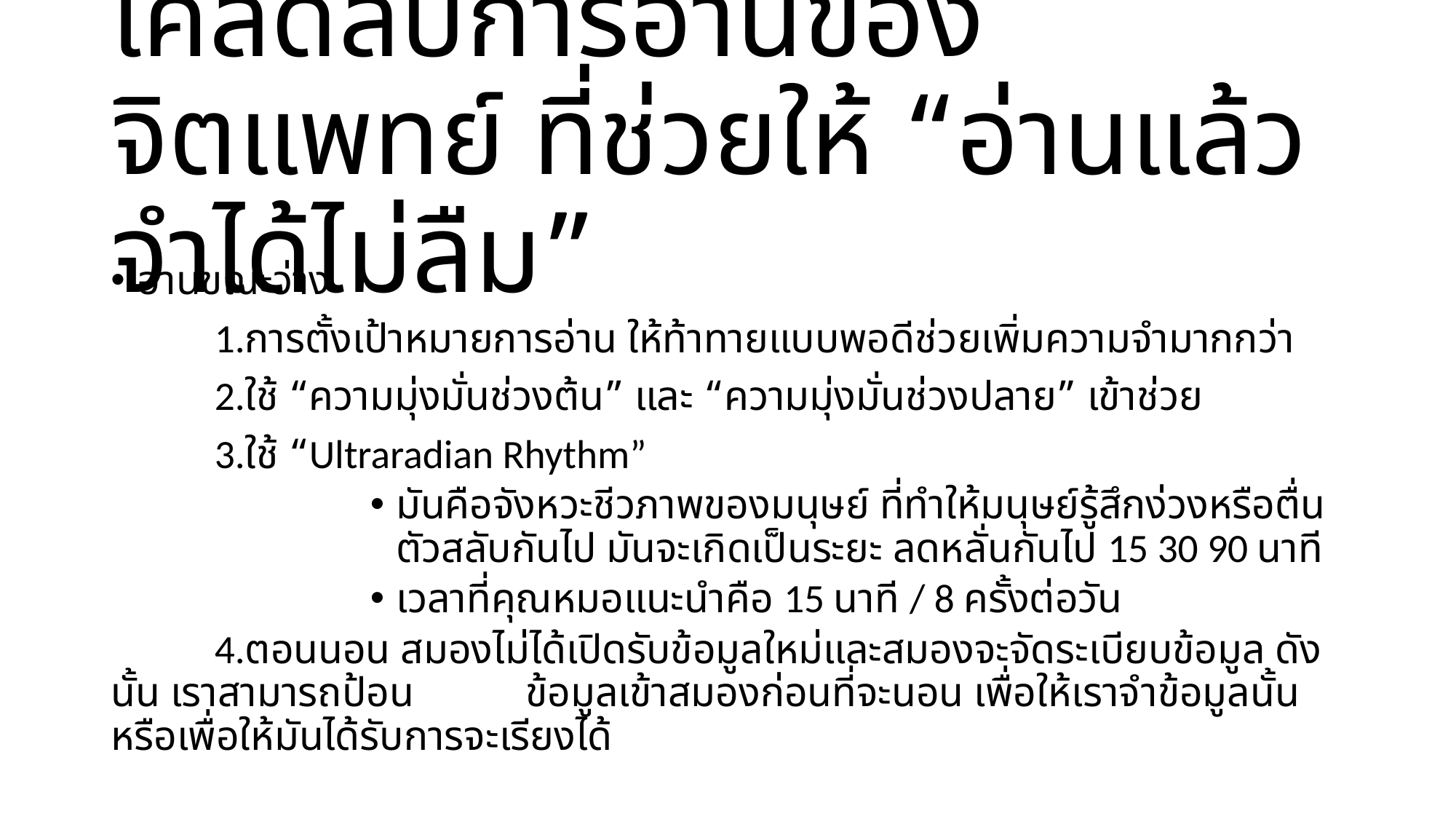

# เคล็ดลับการอ่านของจิตแพทย์ ที่ช่วยให้ “อ่านแล้วจำได้ไม่ลืม”
อ่านขณะว่าง
	1.การตั้งเป้าหมายการอ่าน ให้ท้าทายแบบพอดีช่วยเพิ่มความจำมากกว่า
	2.ใช้ “ความมุ่งมั่นช่วงต้น” และ “ความมุ่งมั่นช่วงปลาย” เข้าช่วย
	3.ใช้ “Ultraradian Rhythm”
มันคือจังหวะชีวภาพของมนุษย์ ที่ทำให้มนุษย์รู้สึกง่วงหรือตื่นตัวสลับกันไป มันจะเกิดเป็นระยะ ลดหลั่นกันไป 15 30 90 นาที
เวลาที่คุณหมอแนะนำคือ 15 นาที / 8 ครั้งต่อวัน
	4.ตอนนอน สมองไม่ได้เปิดรับข้อมูลใหม่และสมองจะจัดระเบียบข้อมูล ดังนั้น เราสามารถป้อน		ข้อมูลเข้าสมองก่อนที่จะนอน เพื่อให้เราจำข้อมูลนั้น หรือเพื่อให้มันได้รับการจะเรียงได้